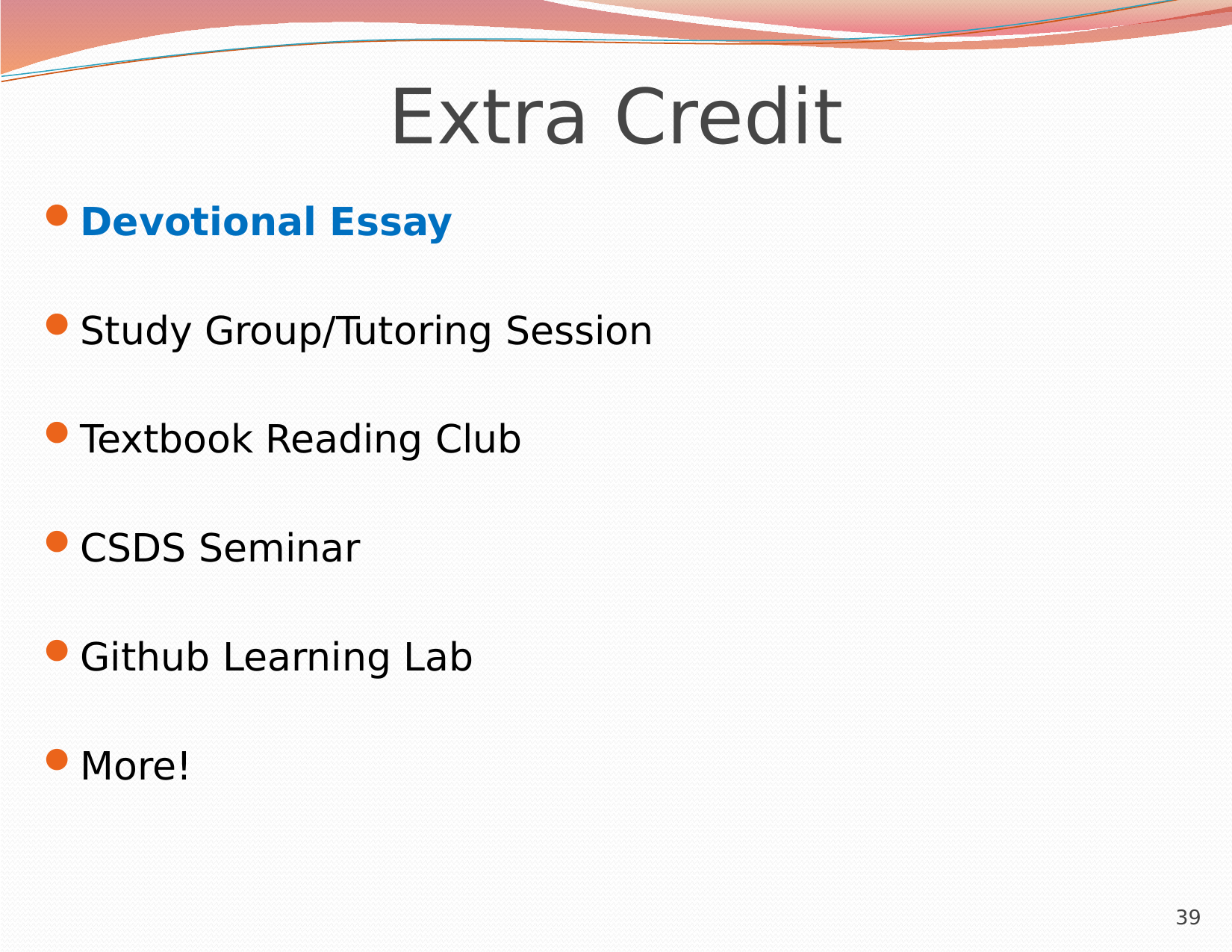

# Extra Credit
Devotional Essay

Study Group/Tutoring Session

Textbook Reading Club

CSDS Seminar

Github Learning Lab

More!